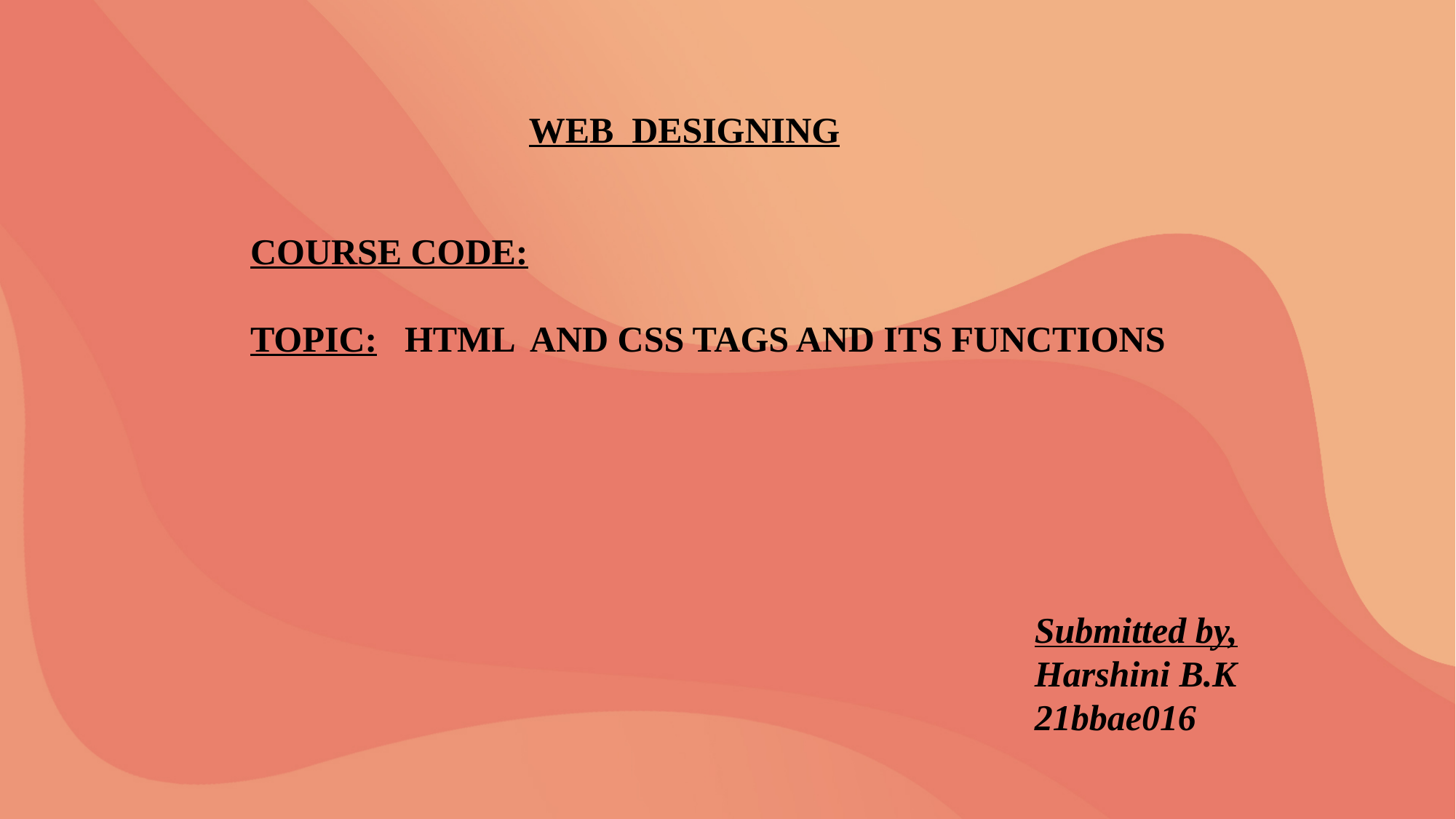

WEB  DESIGNING
COURSE CODE:

TOPIC:   HTML  AND CSS TAGS AND ITS FUNCTIONS

Submitted by,
Harshini B.K
21bbae016